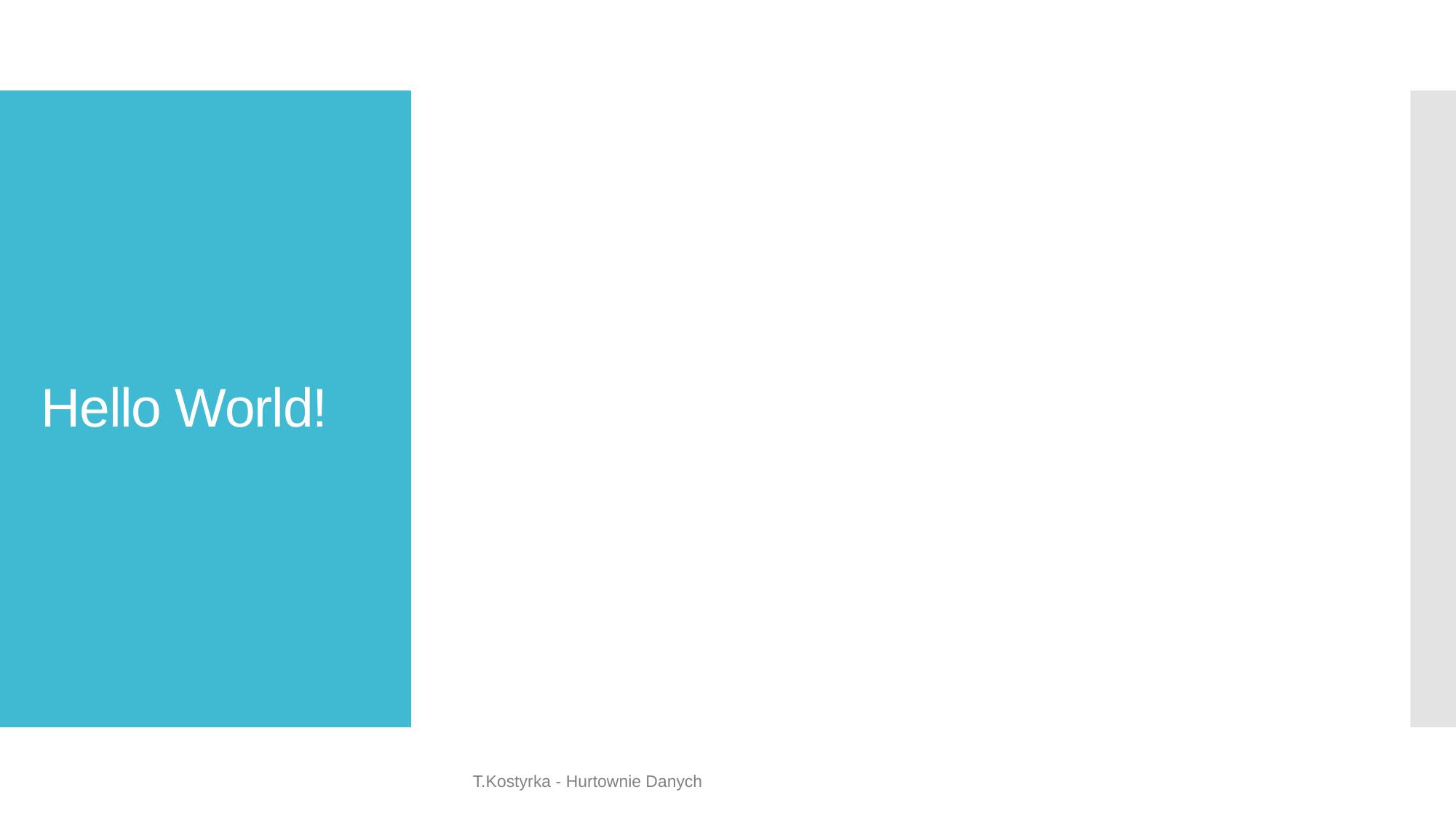

# Hello World!
T.Kostyrka - Hurtownie Danych